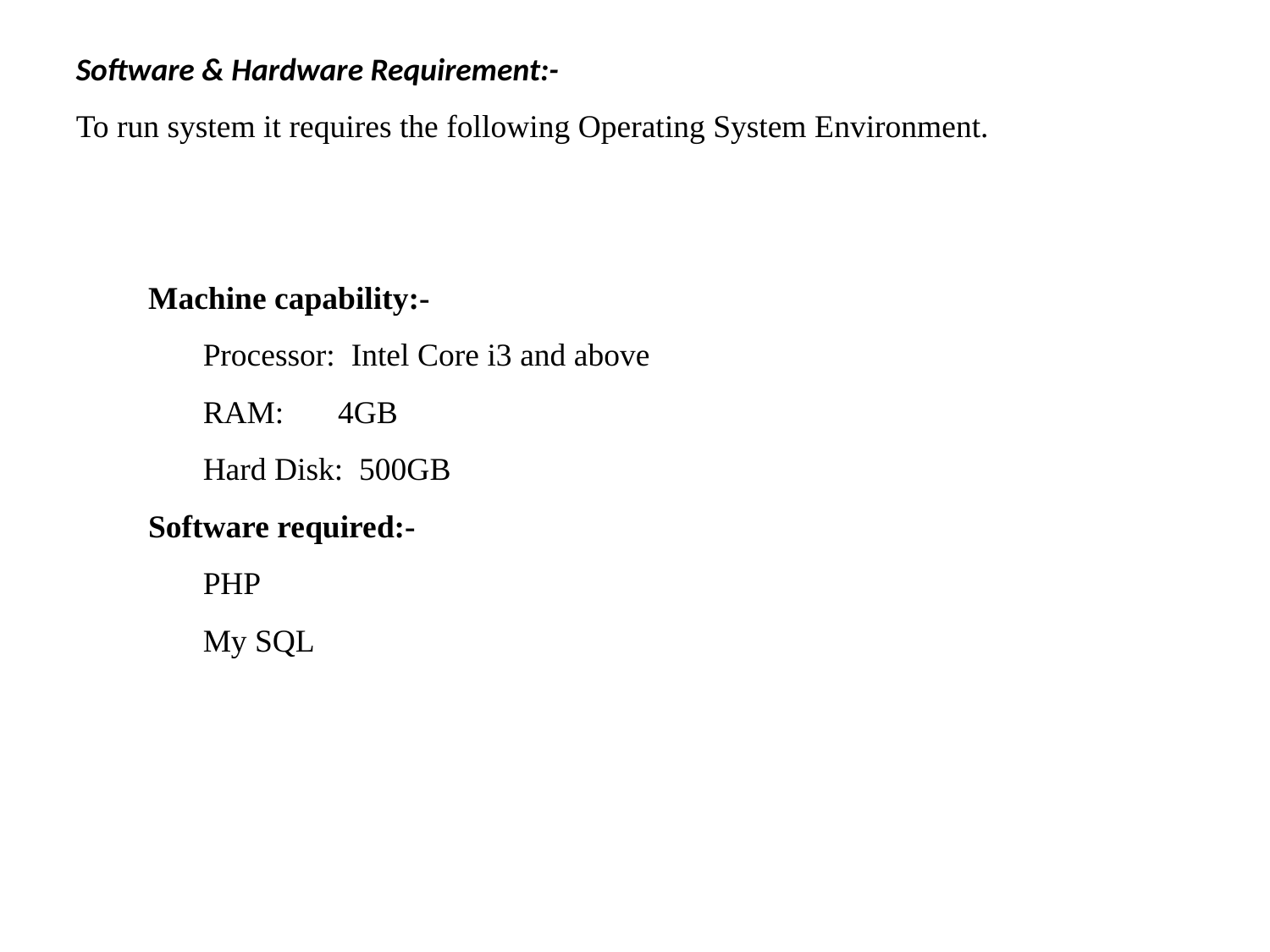

Software & Hardware Requirement:-
To run system it requires the following Operating System Environment.

         Machine capability:-
Processor:  Intel Core i3 and above
RAM:	 4GB
Hard Disk:  500GB
         Software required:-
PHP
My SQL